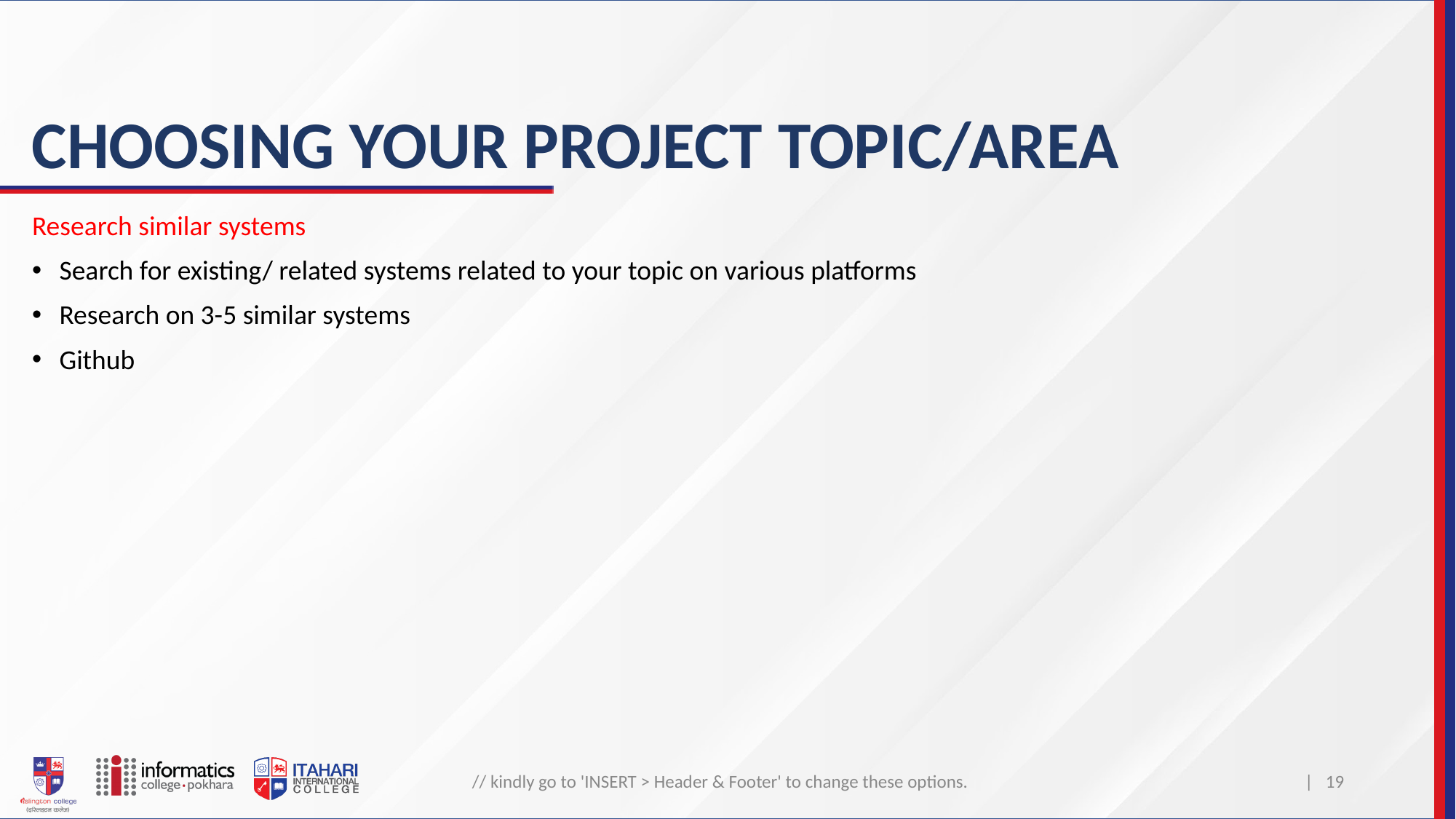

# CHOOSING YOUR PROJECT TOPIC/AREA
Research similar systems
Search for existing/ related systems related to your topic on various platforms
Research on 3-5 similar systems
Github

// kindly go to 'INSERT > Header & Footer' to change these options.
|   19